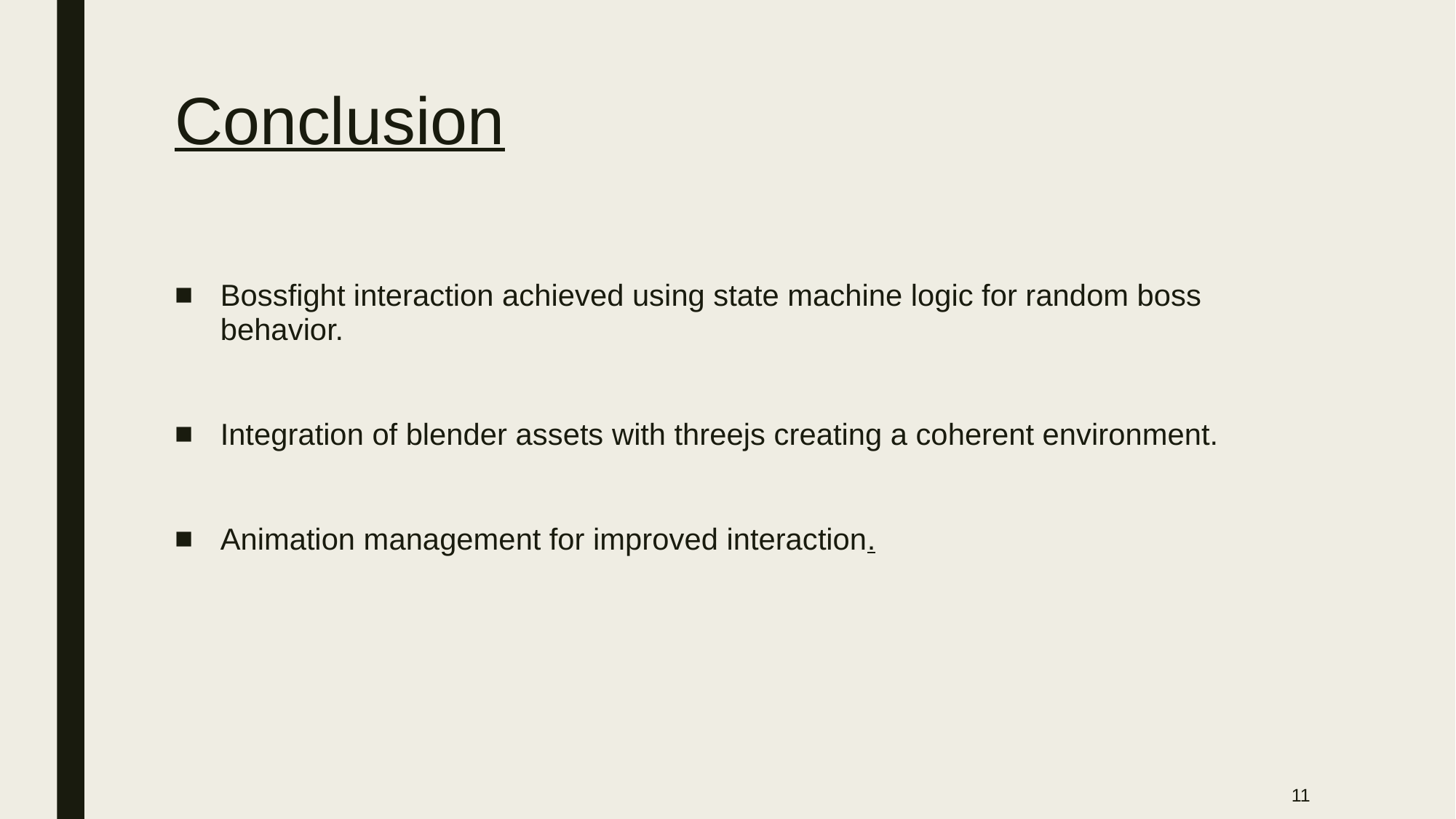

# Conclusion
Bossfight interaction achieved using state machine logic for random boss behavior.

Integration of blender assets with threejs creating a coherent environment.

Animation management for improved interaction.
11